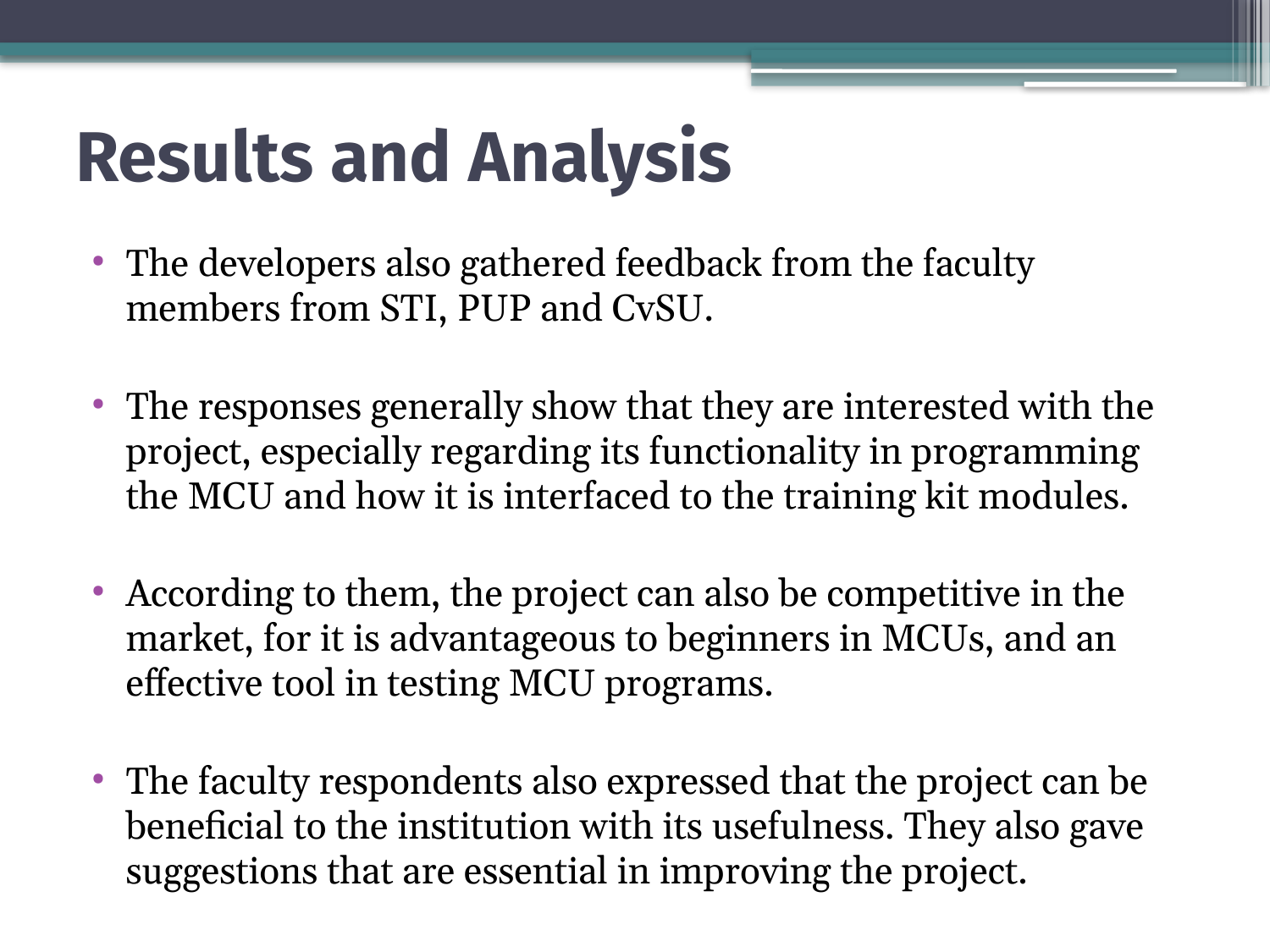

# Results and Analysis
The developers also gathered feedback from the faculty members from STI, PUP and CvSU.

The responses generally show that they are interested with the project, especially regarding its functionality in programming the MCU and how it is interfaced to the training kit modules.

According to them, the project can also be competitive in the market, for it is advantageous to beginners in MCUs, and an effective tool in testing MCU programs.

The faculty respondents also expressed that the project can be beneficial to the institution with its usefulness. They also gave suggestions that are essential in improving the project.